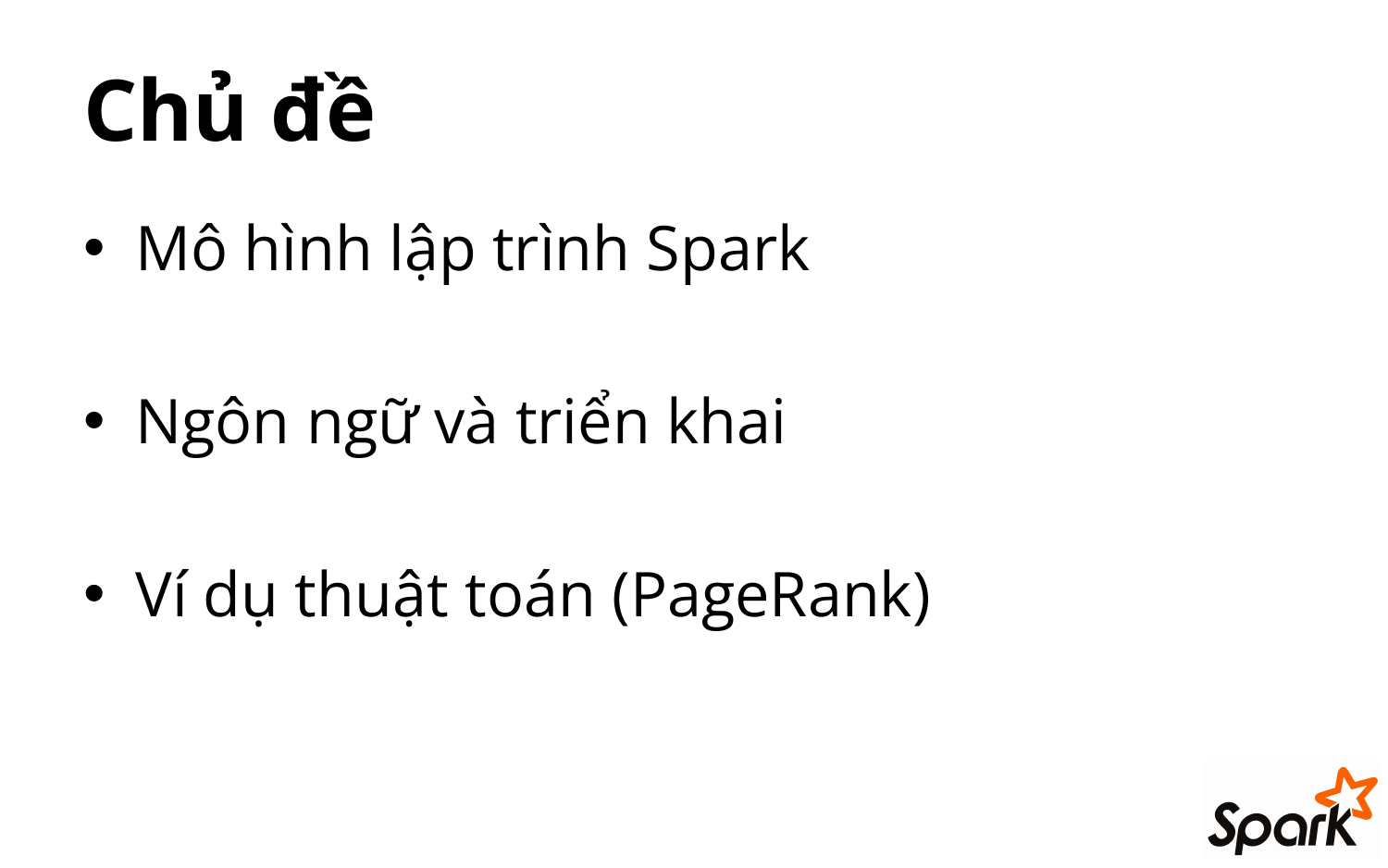

# Chủ đề
Mô hình lập trình Spark

Ngôn ngữ và triển khai

Ví dụ thuật toán (PageRank)